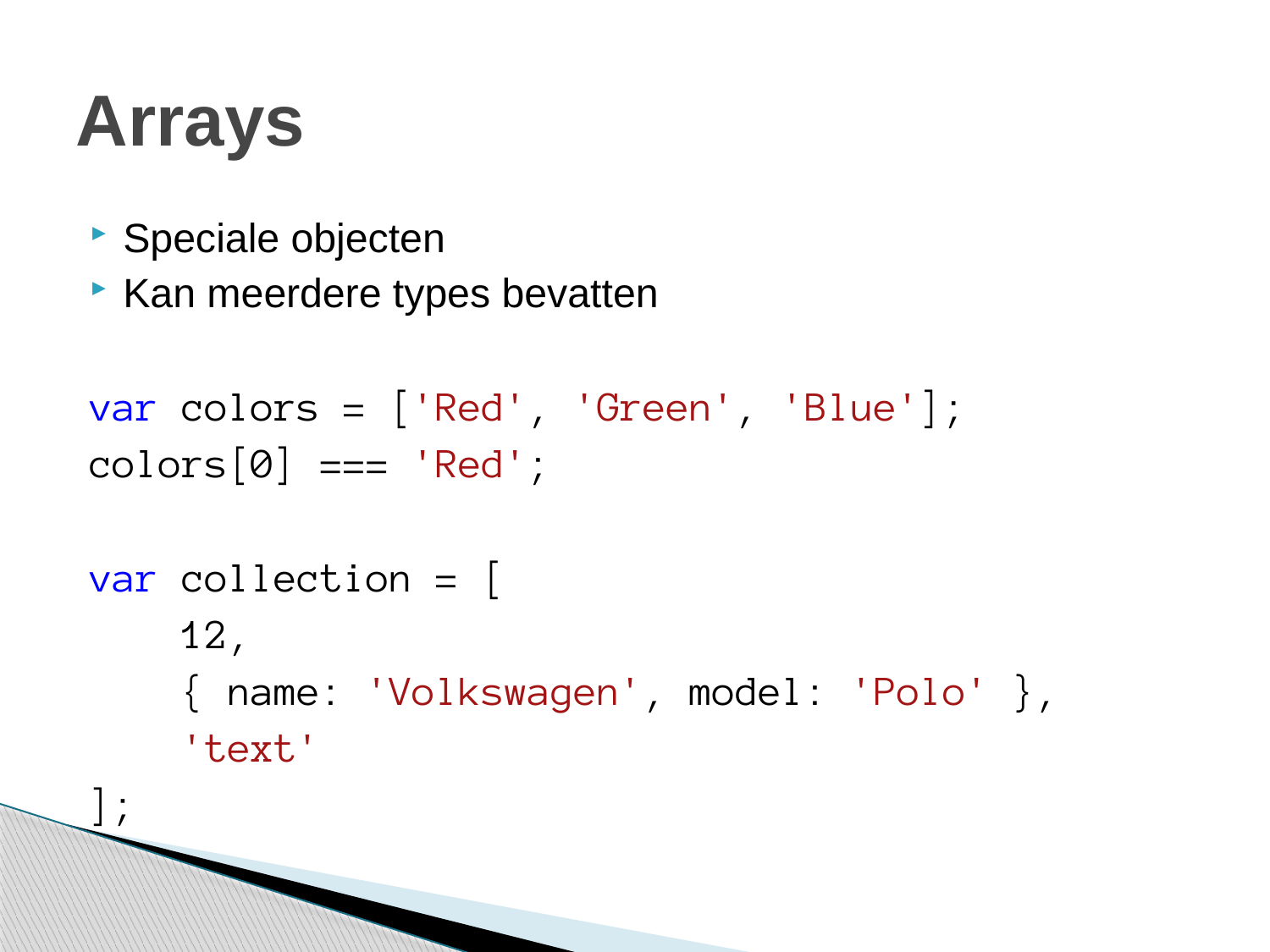

# Arrays
Speciale objecten
Kan meerdere types bevatten

var colors = ['Red', 'Green', 'Blue'];
colors[0] === 'Red';

var collection = [
    12,
    { name: 'Volkswagen', model: 'Polo' },
    'text'
];